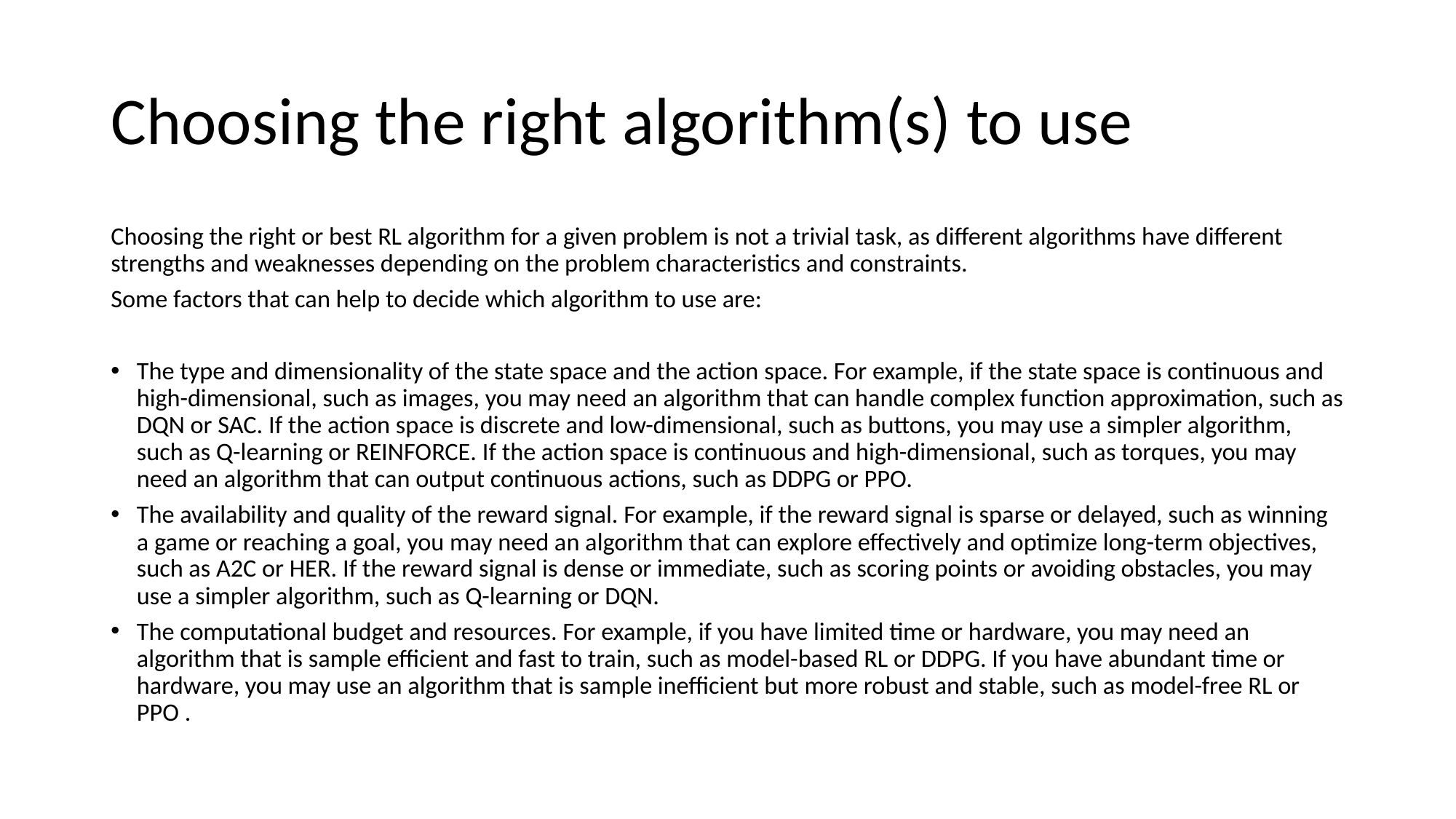

# Choosing the right algorithm(s) to use
Choosing the right or best RL algorithm for a given problem is not a trivial task, as different algorithms have different strengths and weaknesses depending on the problem characteristics and constraints.
Some factors that can help to decide which algorithm to use are:

The type and dimensionality of the state space and the action space. For example, if the state space is continuous and high-dimensional, such as images, you may need an algorithm that can handle complex function approximation, such as DQN or SAC. If the action space is discrete and low-dimensional, such as buttons, you may use a simpler algorithm, such as Q-learning or REINFORCE. If the action space is continuous and high-dimensional, such as torques, you may need an algorithm that can output continuous actions, such as DDPG or PPO.
The availability and quality of the reward signal. For example, if the reward signal is sparse or delayed, such as winning a game or reaching a goal, you may need an algorithm that can explore effectively and optimize long-term objectives, such as A2C or HER. If the reward signal is dense or immediate, such as scoring points or avoiding obstacles, you may use a simpler algorithm, such as Q-learning or DQN.
The computational budget and resources. For example, if you have limited time or hardware, you may need an algorithm that is sample efficient and fast to train, such as model-based RL or DDPG. If you have abundant time or hardware, you may use an algorithm that is sample inefficient but more robust and stable, such as model-free RL or PPO .